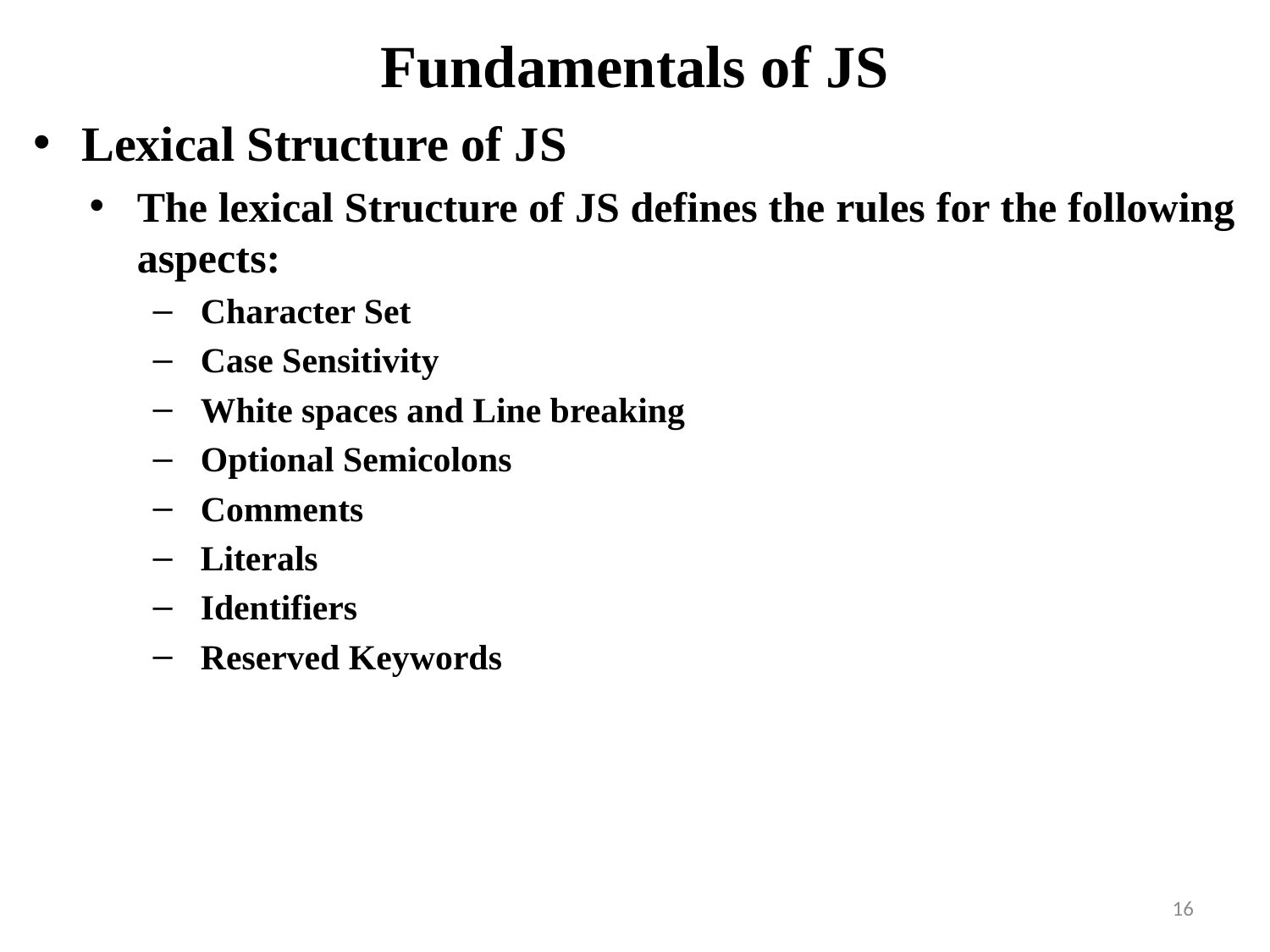

# Fundamentals of JS
Lexical Structure of JS
The lexical Structure of JS defines the rules for the following aspects:
Character Set
Case Sensitivity
White spaces and Line breaking
Optional Semicolons
Comments
Literals
Identifiers
Reserved Keywords

16